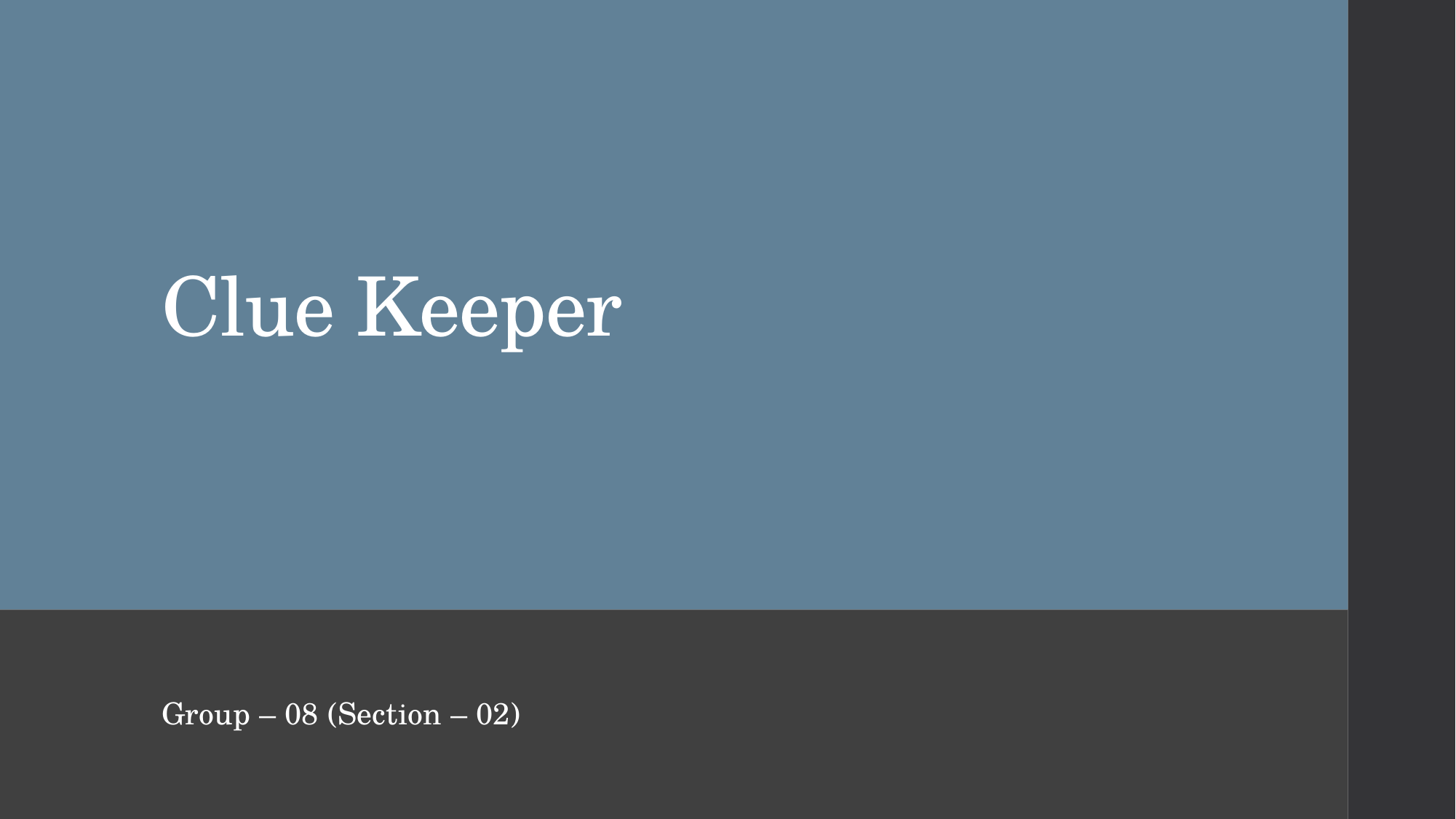

# Clue Keeper

Group – 08 (Section – 02)